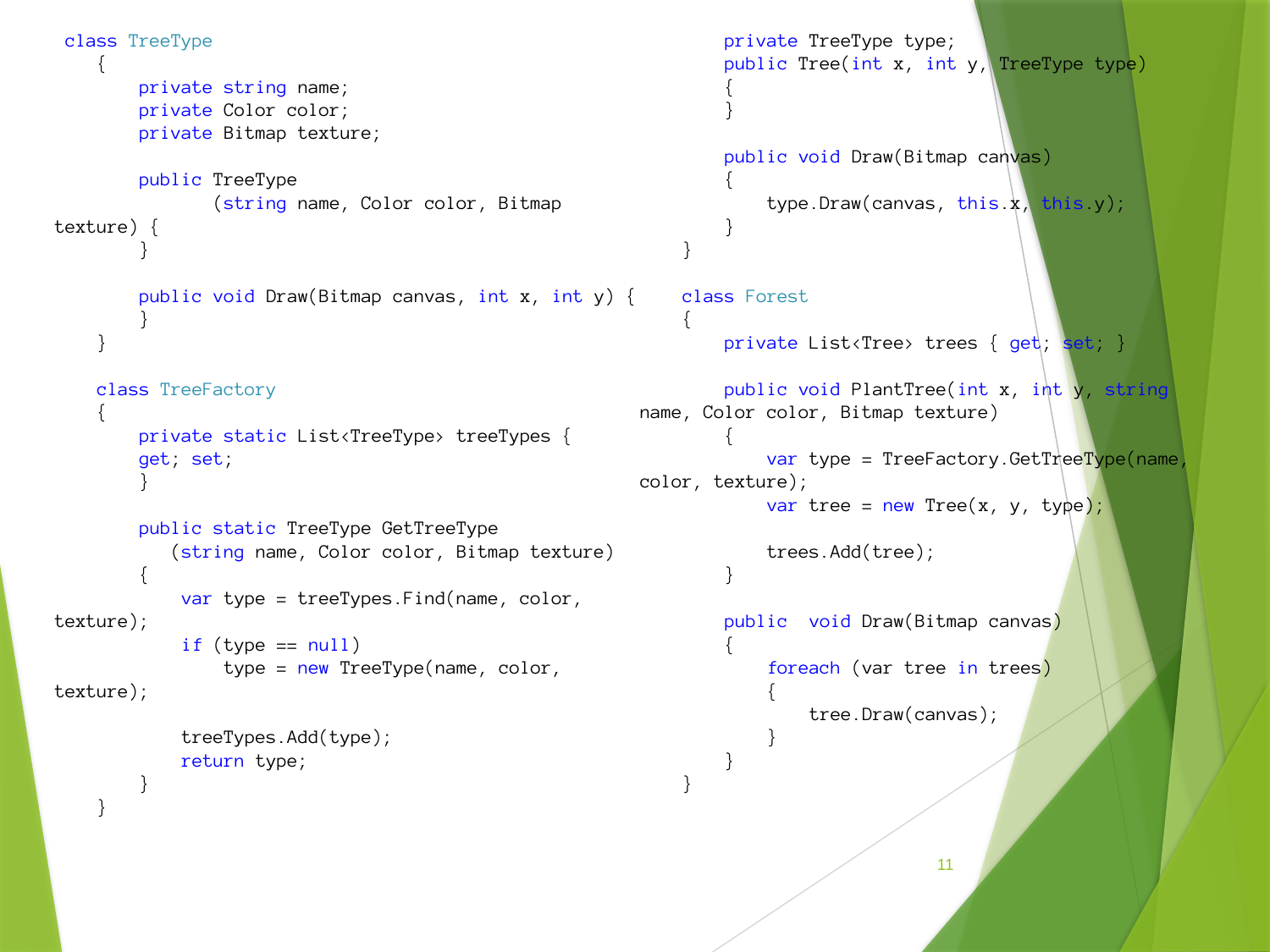

class TreeType
    {
        private string name;
        private Color color;
        private Bitmap texture;

        public TreeType
               (string name, Color color, Bitmap texture) {
        }

        public void Draw(Bitmap canvas, int x, int y) {
        }
    }

    class TreeFactory
    {
        private static List<TreeType> treeTypes {
        get; set;
        }

        public static TreeType GetTreeType
           (string name, Color color, Bitmap texture)
        {
            var type = treeTypes.Find(name, color, texture);
            if (type == null)
                type = new TreeType(name, color, texture);

            treeTypes.Add(type);
            return type;
        }
    }

 class Tree
    {
        private int x, y;
        private TreeType type;
        public Tree(int x, int y, TreeType type)
        {
        }

        public void Draw(Bitmap canvas)
        {
            type.Draw(canvas, this.x, this.y);
        }
    }

    class Forest
    {
        private List<Tree> trees { get; set; }

        public void PlantTree(int x, int y, string name, Color color, Bitmap texture)
        {
            var type = TreeFactory.GetTreeType(name, color, texture);
            var tree = new Tree(x, y, type);

            trees.Add(tree);
        }

        public  void Draw(Bitmap canvas)
        {
            foreach (var tree in trees)
            {
                tree.Draw(canvas);
            }
        }
    }
11